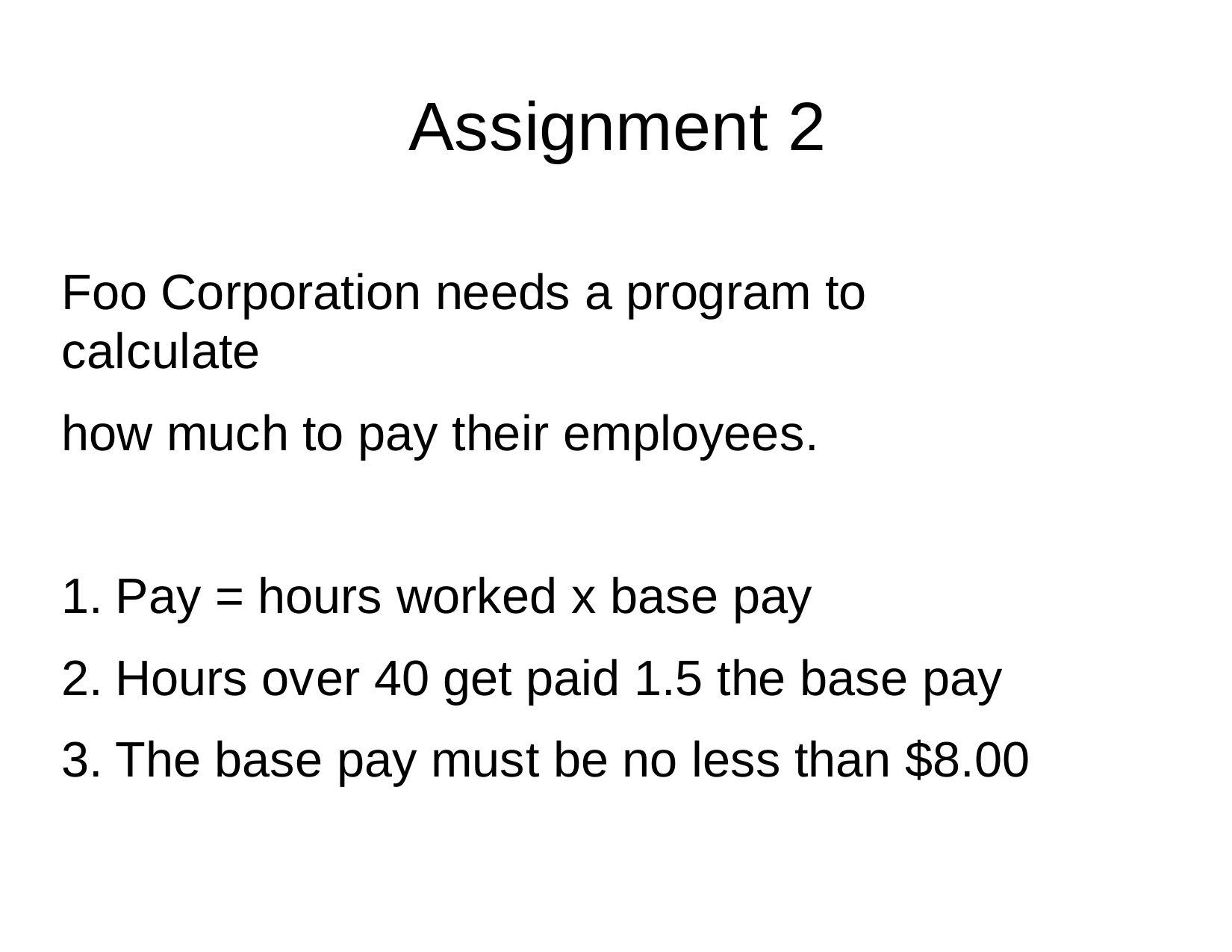

# Assignment 2
Foo Corporation needs a program to calculate

how much to pay their employees.

Pay = hours worked x base pay

Hours over 40 get paid 1.5 the base pay

The base pay must be no less than $8.00